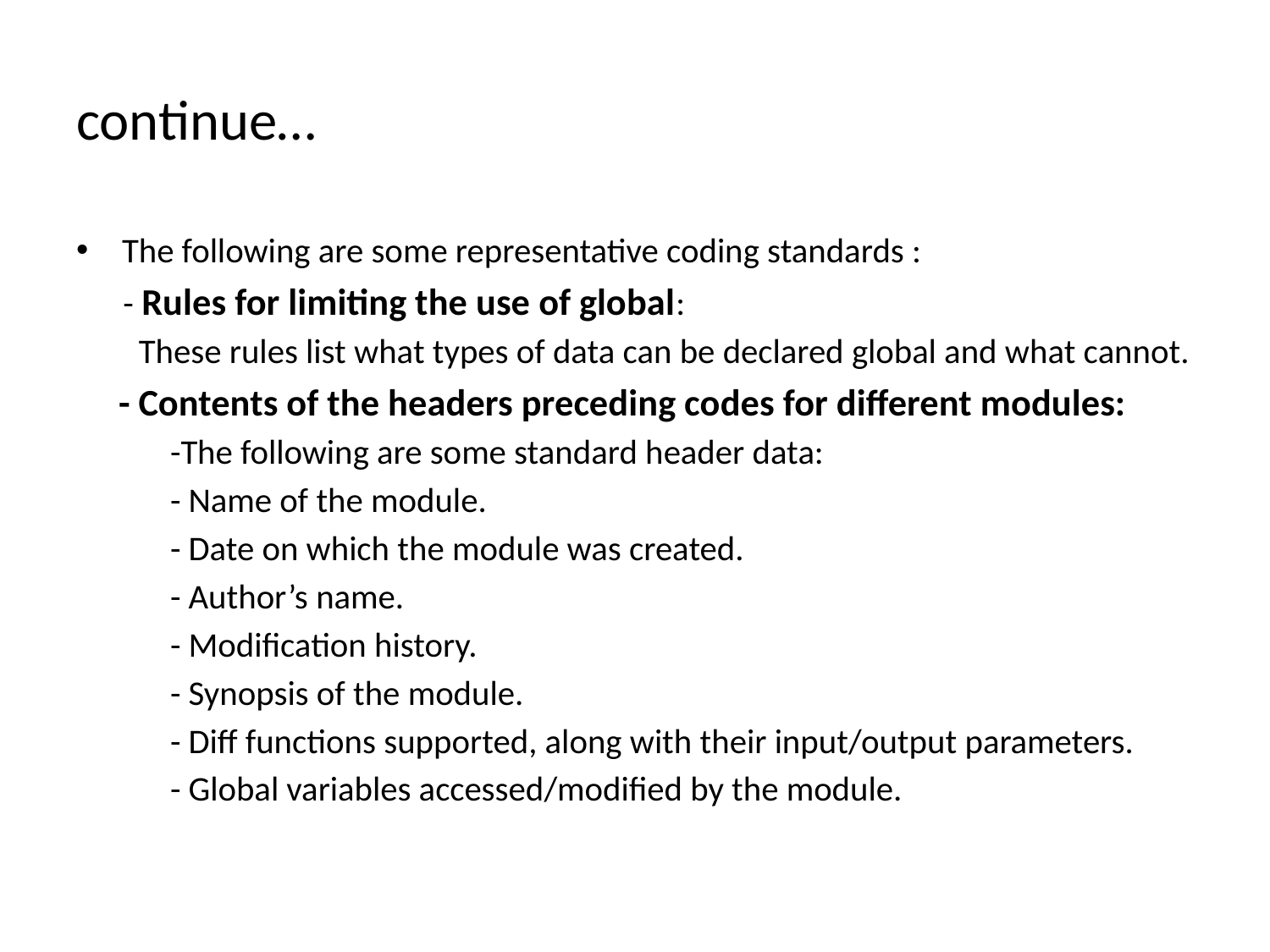

# continue…
The following are some representative coding standards :
      - Rules for limiting the use of global:
        These rules list what types of data can be declared global and what cannot.
     - Contents of the headers preceding codes for different modules:
            -The following are some standard header data:
            - Name of the module.
            - Date on which the module was created.
            - Author’s name.
            - Modification history.
            - Synopsis of the module.
            - Diff functions supported, along with their input/output parameters.
            - Global variables accessed/modified by the module.